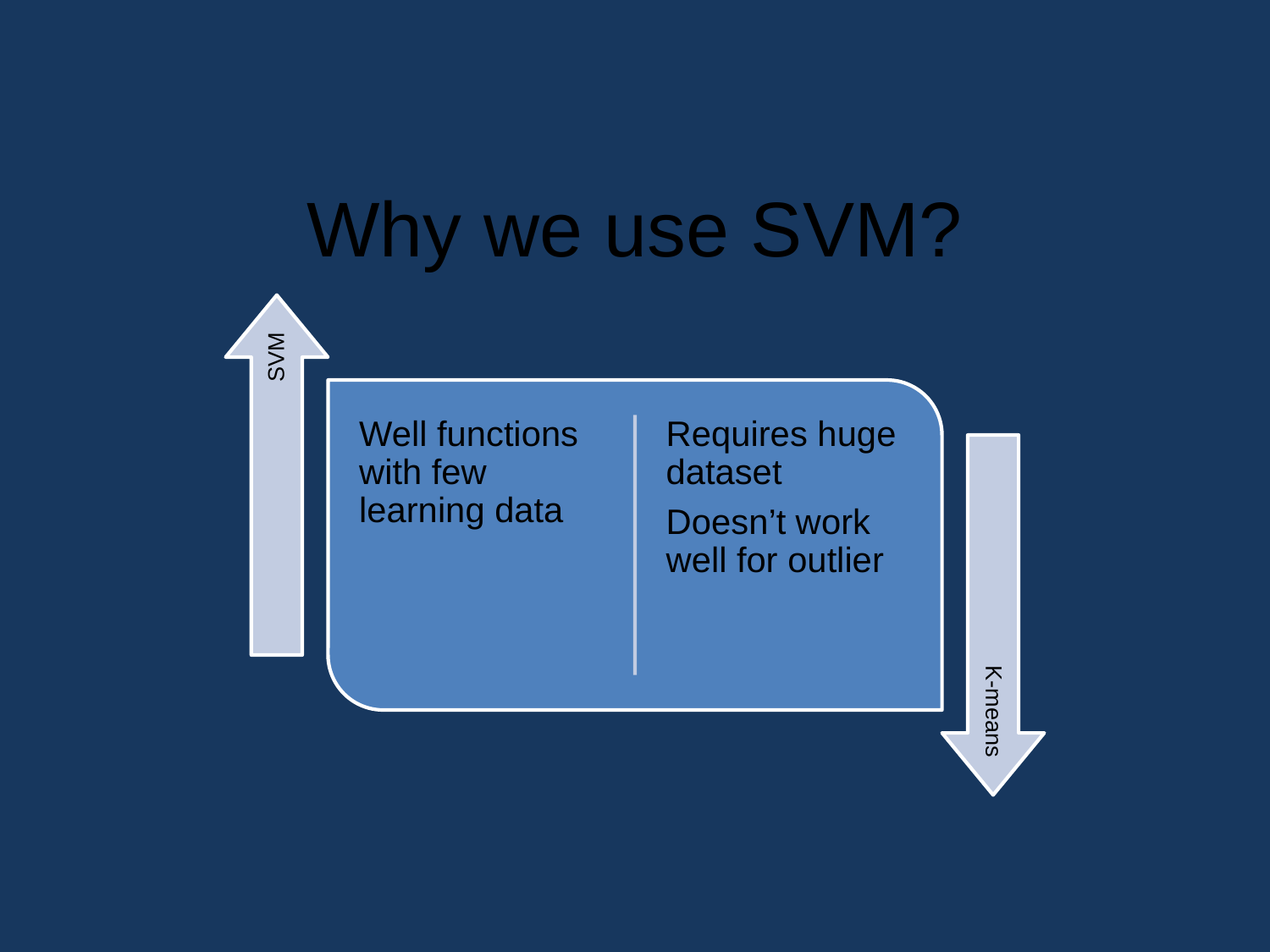

# Why we use SVM?
Well functions with few learning data
Requires huge dataset
Doesn’t work well for outlier
SVM
K-means